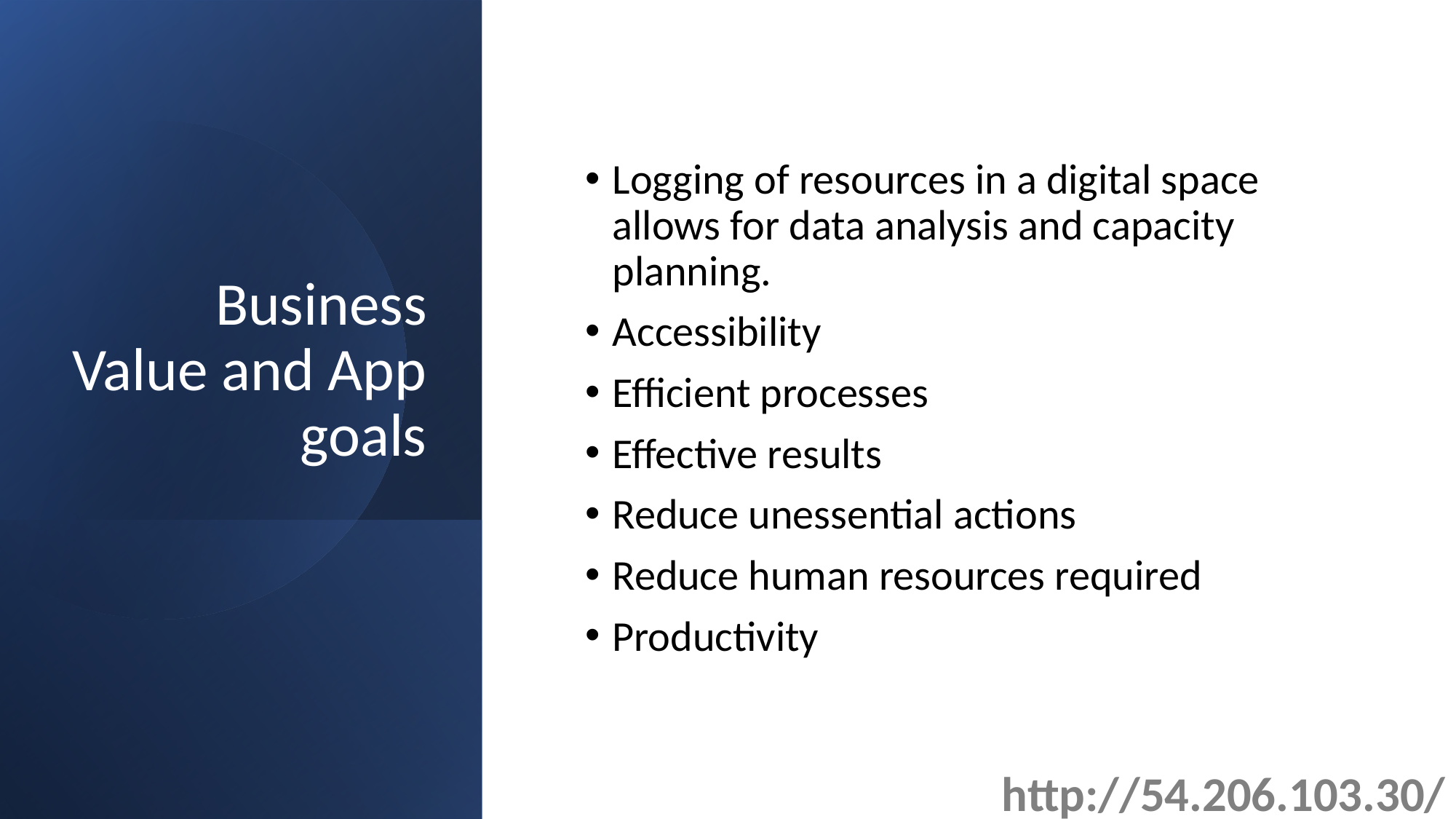

# Business Value and App goals
Logging of resources in a digital space allows for data analysis and capacity planning.
Accessibility
Efficient processes
Effective results
Reduce unessential actions
Reduce human resources required
Productivity

http://54.206.103.30/